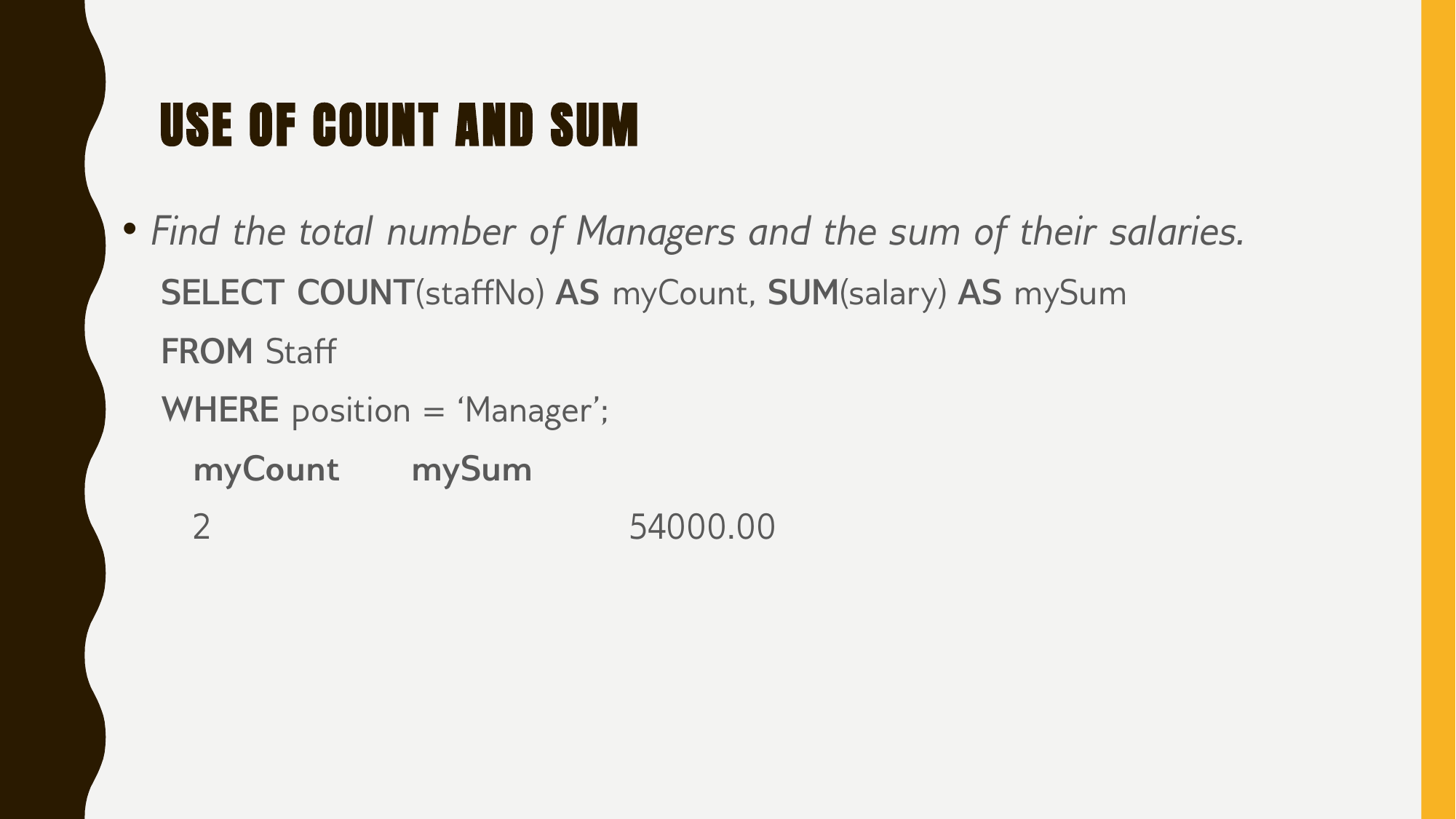

# Use of COUNT and SUM
Find the total number of Managers and the sum of their salaries.
SELECT COUNT(staffNo) AS myCount, SUM(salary) AS mySum
FROM Staff
WHERE position = ‘Manager’;
myCount 	mySum
2 				54000.00